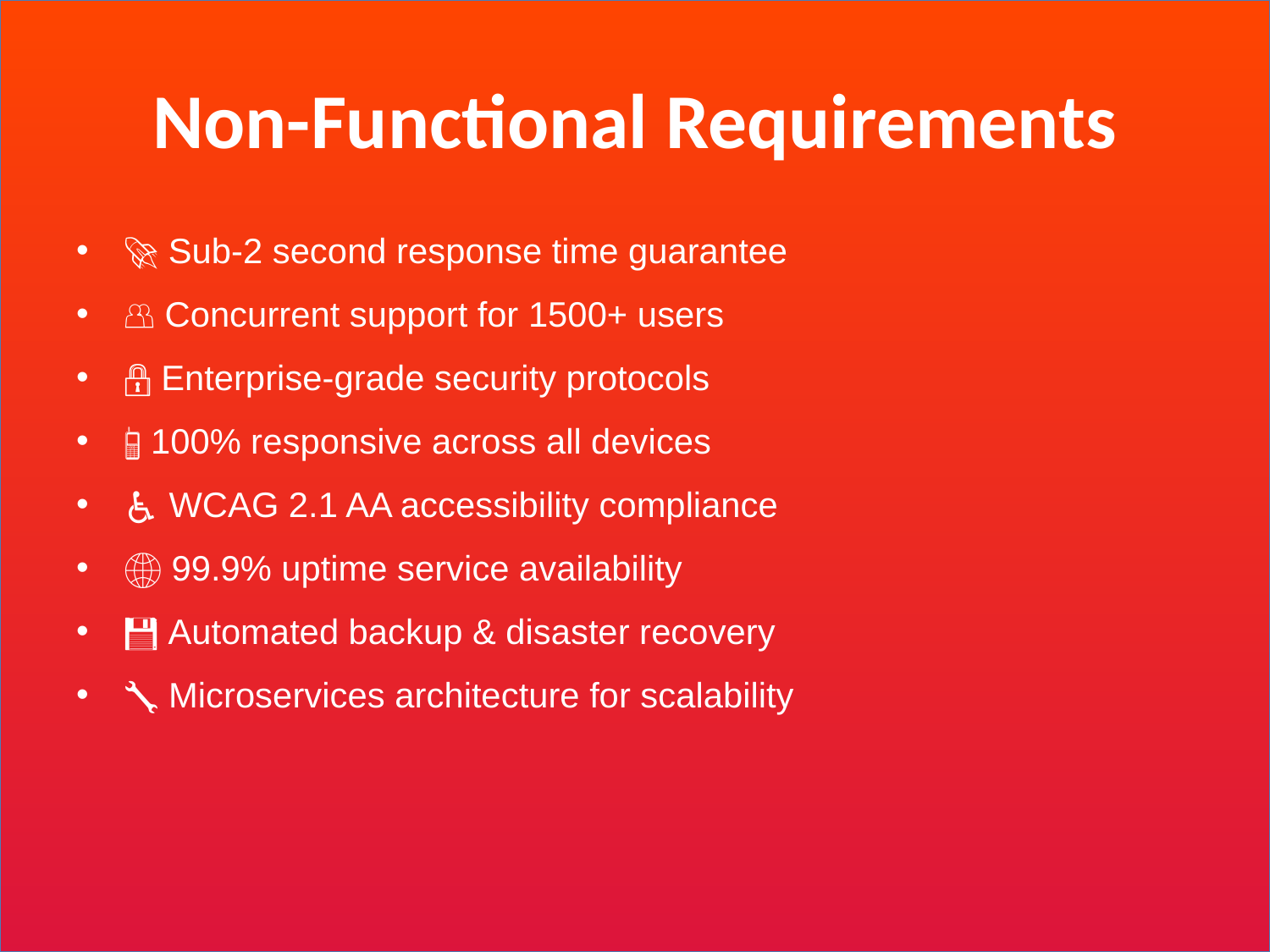

# Non-Functional Requirements
🚀 Sub-2 second response time guarantee
👥 Concurrent support for 1500+ users
🔒 Enterprise-grade security protocols
📱 100% responsive across all devices
♿ WCAG 2.1 AA accessibility compliance
🌐 99.9% uptime service availability
💾 Automated backup & disaster recovery
🔧 Microservices architecture for scalability